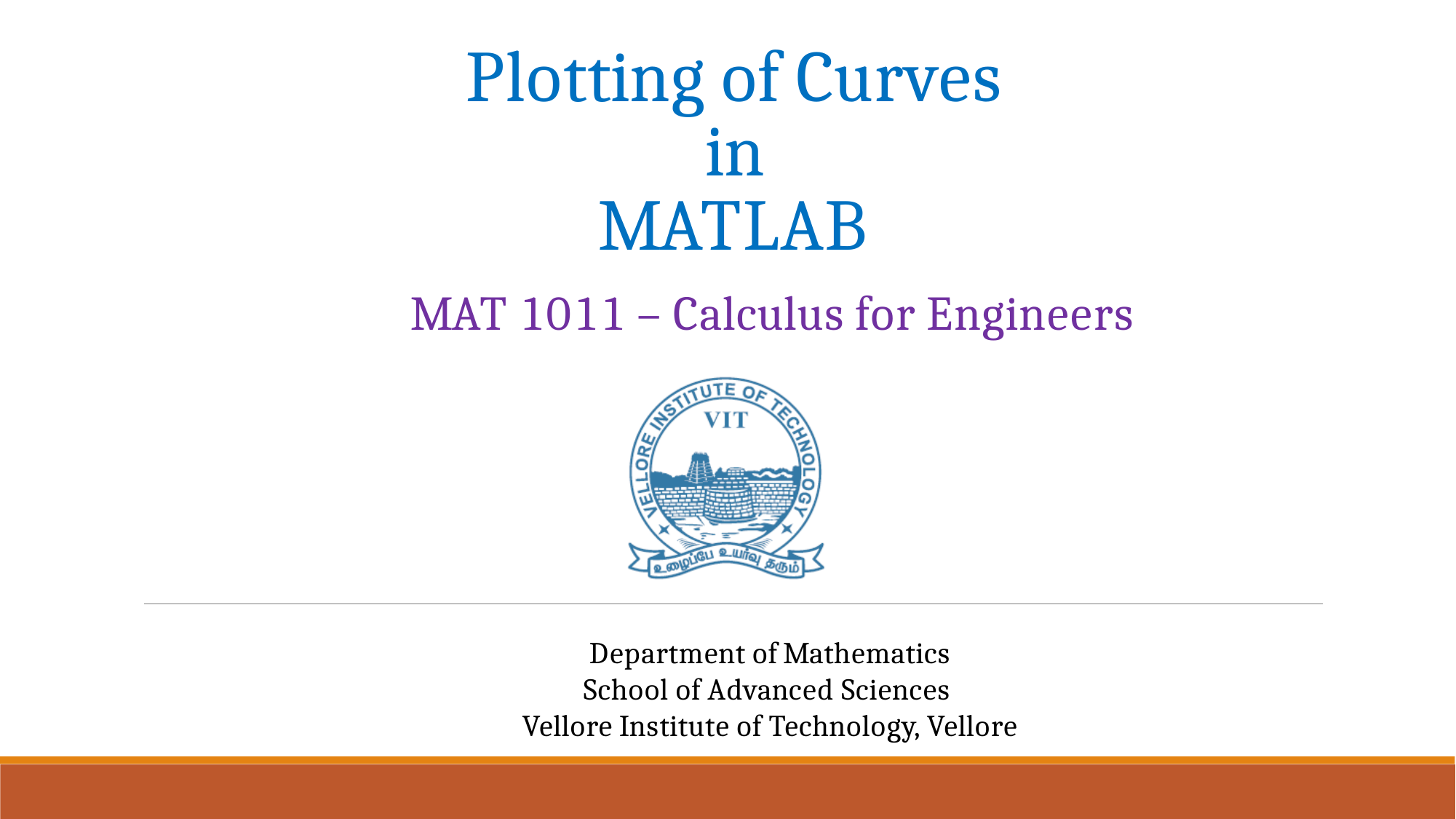

Plotting of Curves
in
MATLAB
MAT 1011 – Calculus for Engineers
Department of Mathematics
School of Advanced Sciences
Vellore Institute of Technology, Vellore